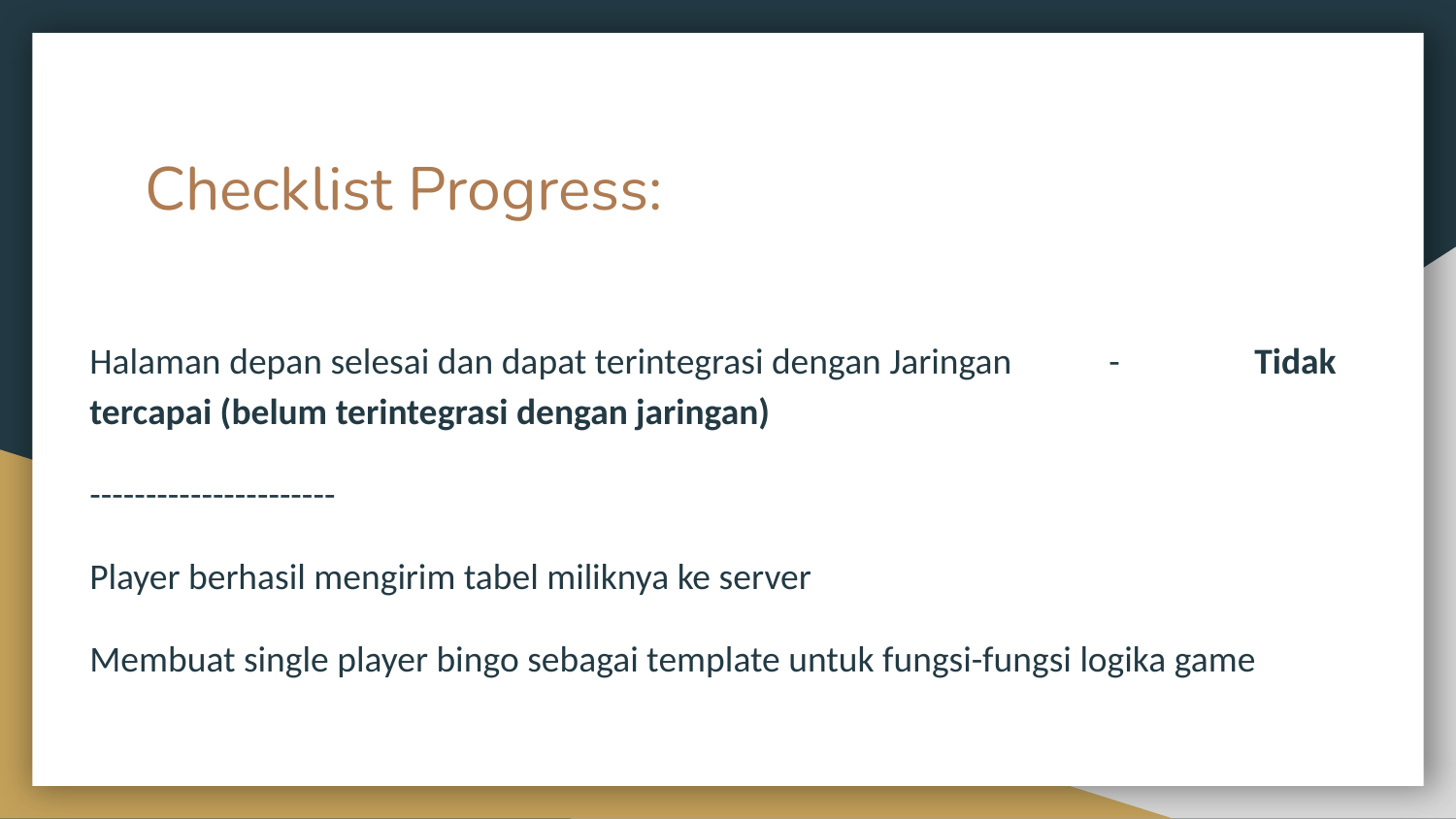

# Checklist Progress:
Halaman depan selesai dan dapat terintegrasi dengan Jaringan	-	Tidak tercapai (belum terintegrasi dengan jaringan)
----------------------
Player berhasil mengirim tabel miliknya ke server
Membuat single player bingo sebagai template untuk fungsi-fungsi logika game